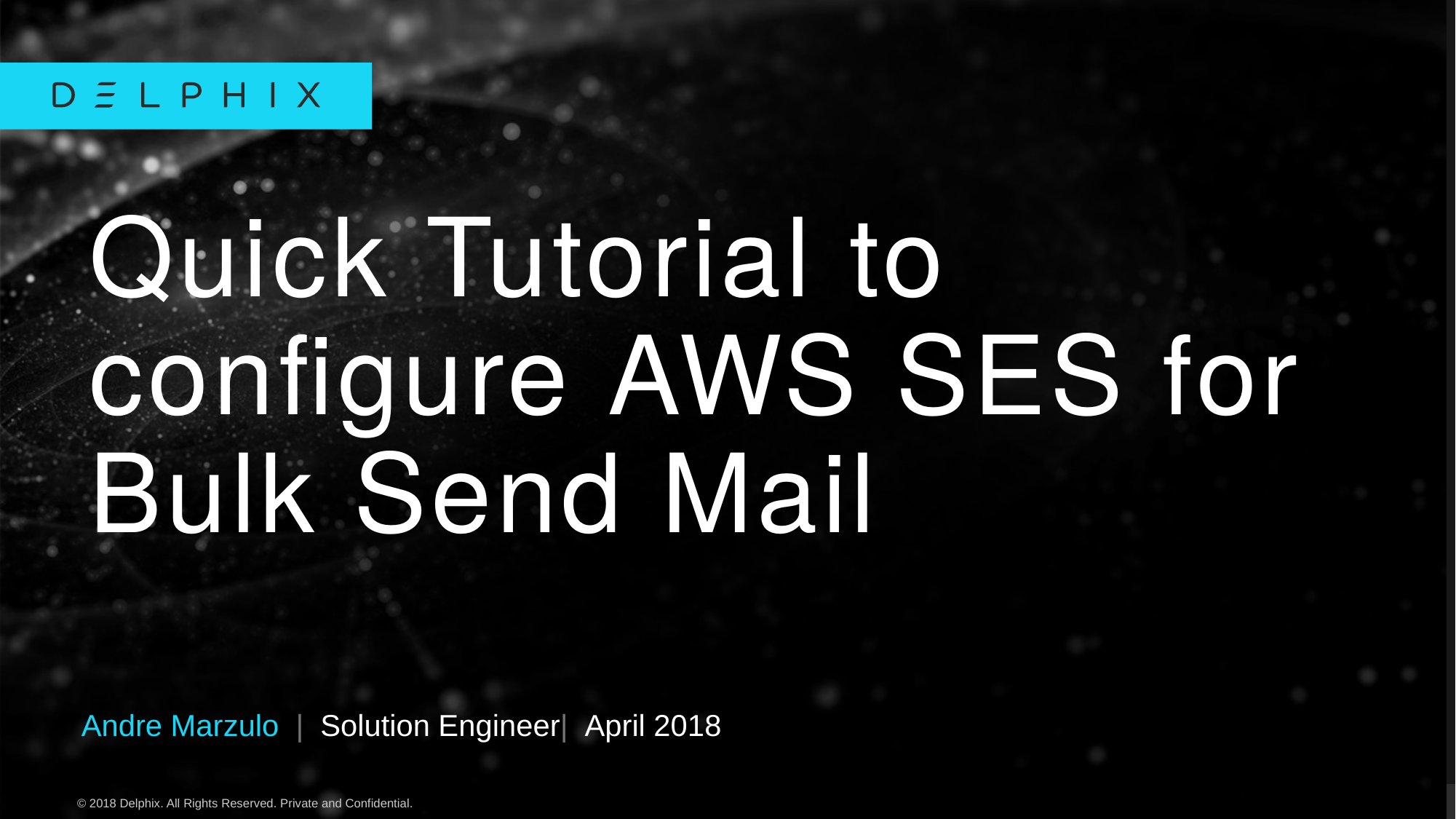

Quick Tutorial to configure AWS SES for Bulk Send Mail
Andre Marzulo  |  Solution Engineer|  April 2018